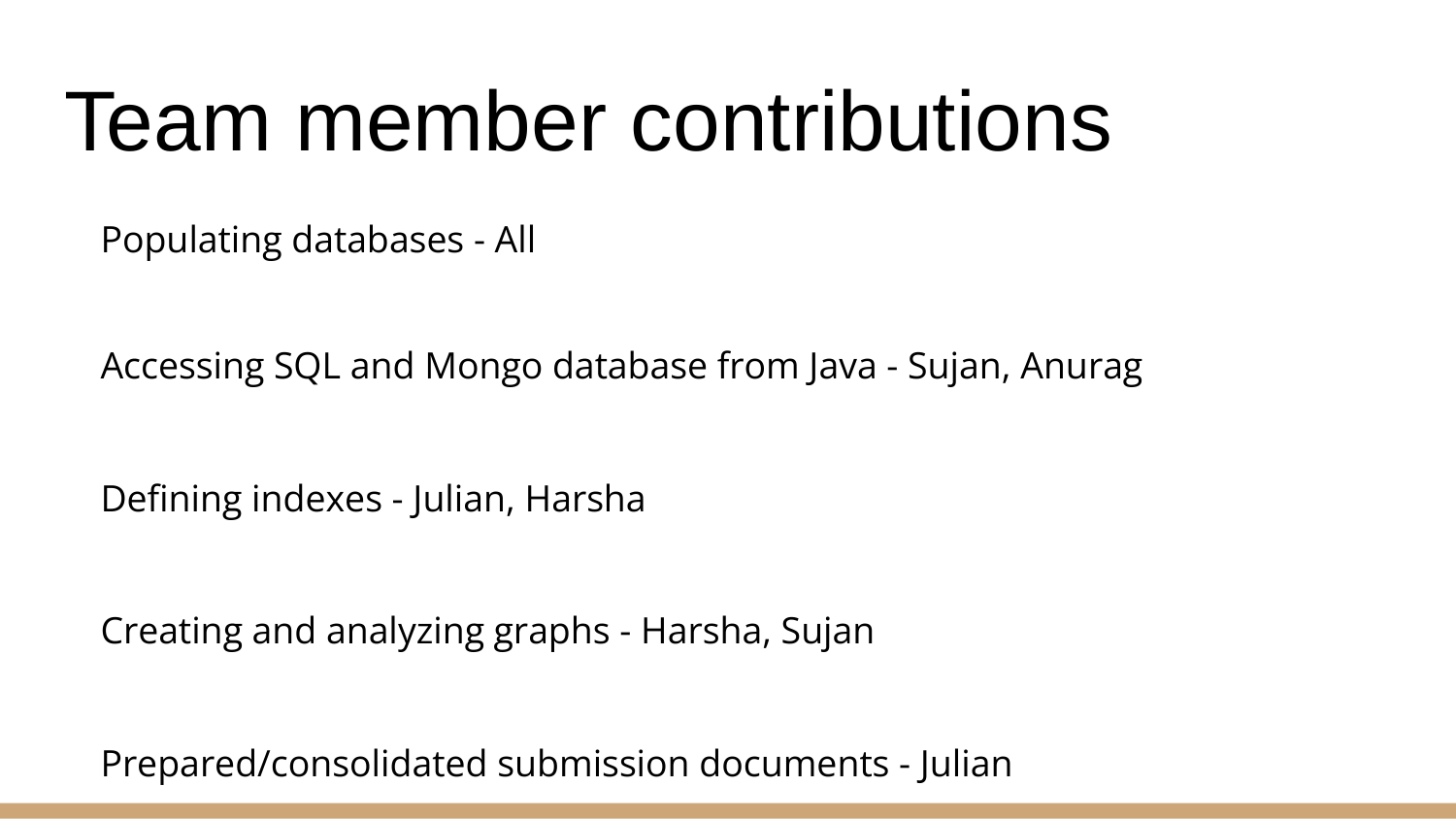

# Team member contributions
Populating databases - All
Accessing SQL and Mongo database from Java - Sujan, Anurag
Defining indexes - Julian, Harsha
Creating and analyzing graphs - Harsha, Sujan
Prepared/consolidated submission documents - Julian